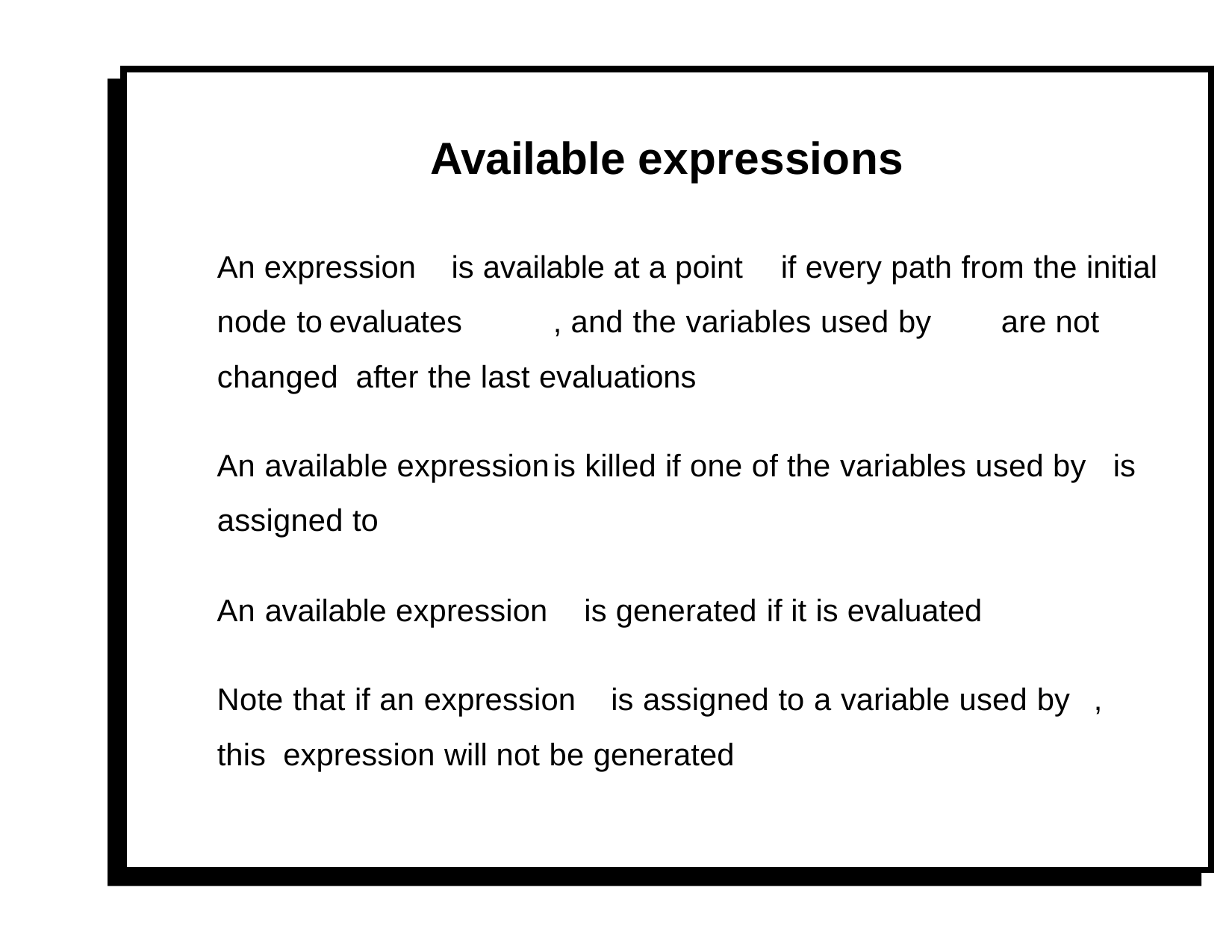

# Available expressions
An expression
is available at a point
if every path from the initial
node to	evaluates	, and the variables used by	are not changed  after the last evaluations

An available expression	is killed if one of the variables used by	is  assigned to

An available expression	is generated if it is evaluated

Note that if an expression	is assigned to a variable used by	, this  expression will not be generated